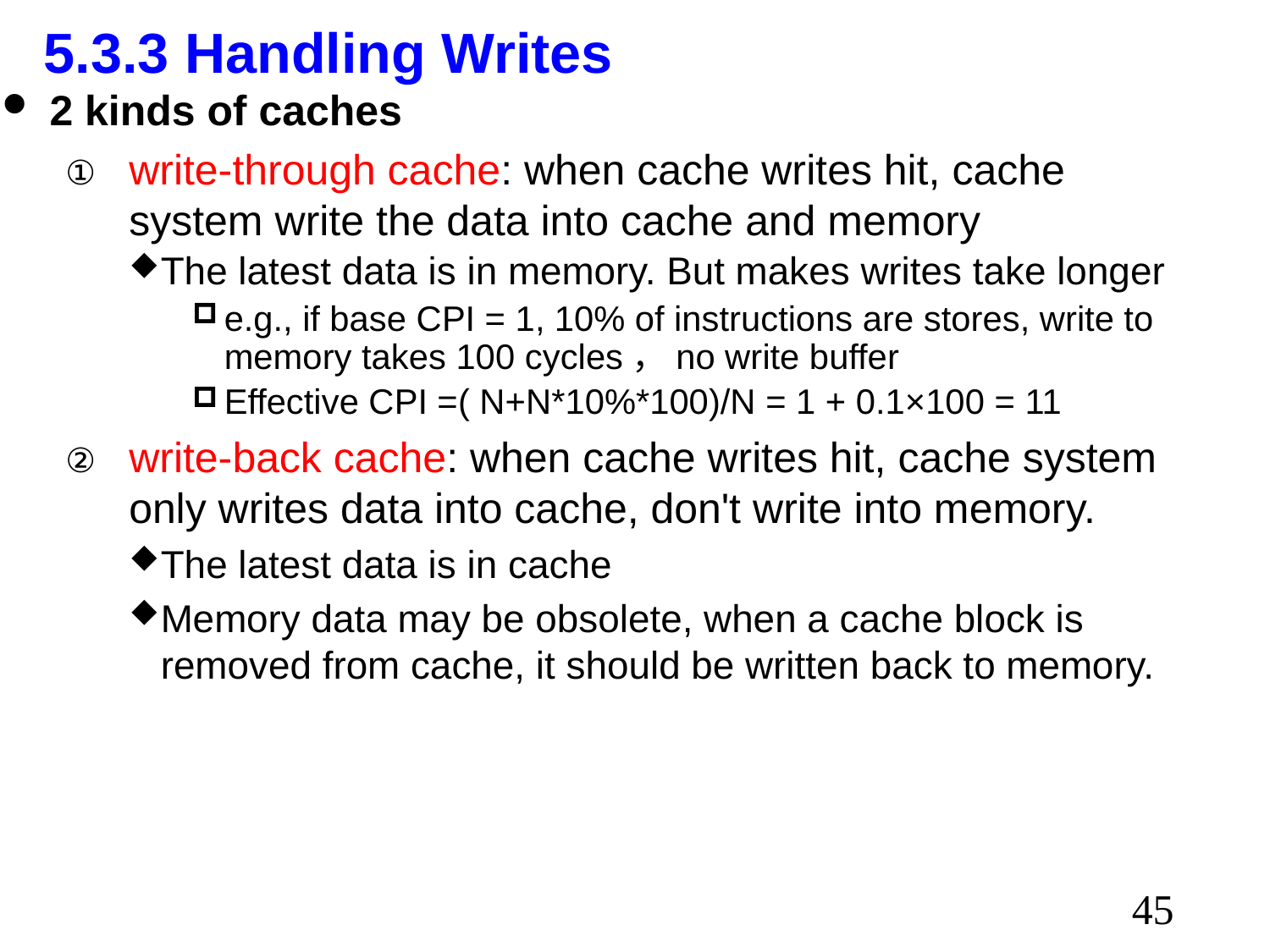

# 5.3.3 Handling Writes

2 kinds of caches
write-through cache: when cache writes hit, cache system write the data into cache and memory
The latest data is in memory. But makes writes take longer
e.g., if base CPI = 1, 10% of instructions are stores, write to memory takes 100 cycles，no write buffer
Effective CPI =( N+N*10%*100)/N = 1 + 0.1×100 = 11
write-back cache: when cache writes hit, cache system only writes data into cache, don't write into memory.
The latest data is in cache
Memory data may be obsolete, when a cache block is removed from cache, it should be written back to memory.